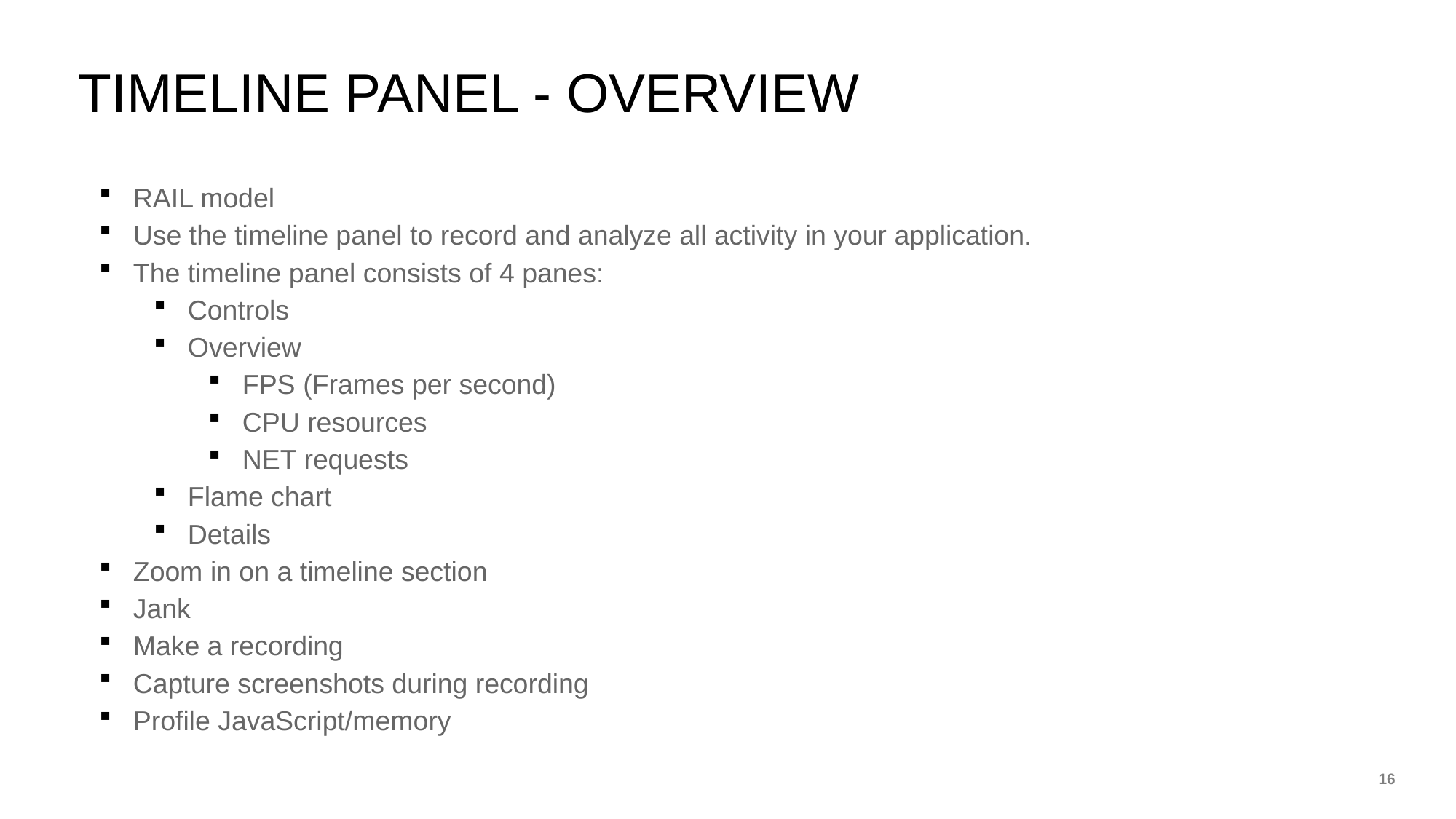

# TIMELINE PANEL - OVERVIEW
RAIL model
Use the timeline panel to record and analyze all activity in your application.
The timeline panel consists of 4 panes:
Controls
Overview
FPS (Frames per second)
CPU resources
NET requests
Flame chart
Details
Zoom in on a timeline section
Jank
Make a recording
Capture screenshots during recording
Profile JavaScript/memory